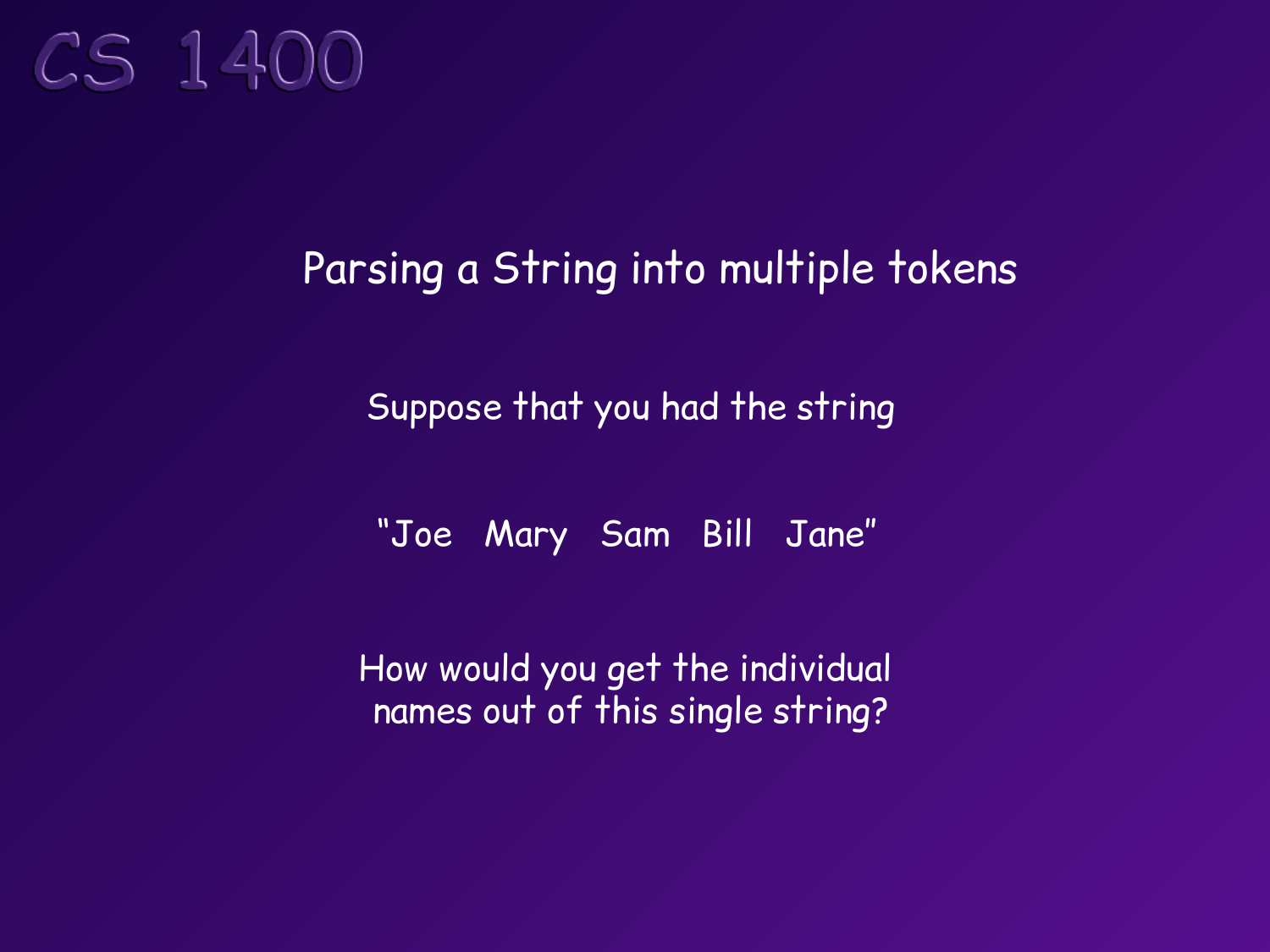

Parsing a String into multiple tokens
Suppose that you had the string

 “Joe   Mary   Sam   Bill   Jane”
How would you get the individual
names out of this single string?